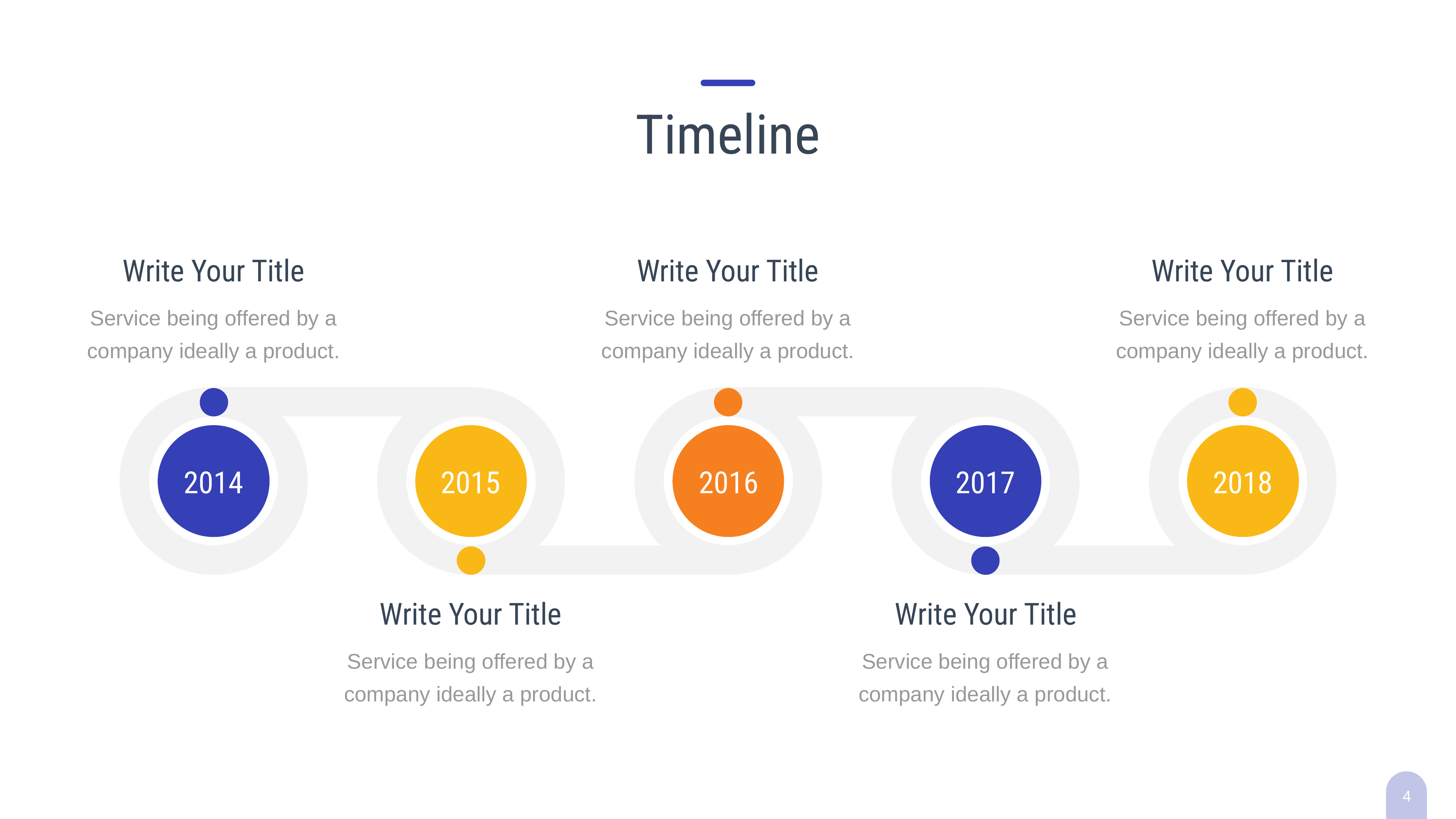

Timeline
Write Your Title
Service being offered by a company ideally a product.
Write Your Title
Service being offered by a company ideally a product.
Write Your Title
Service being offered by a company ideally a product.

2014
2015
2016
2017
2018

Write Your Title
Service being offered by a company ideally a product.
Write Your Title
Service being offered by a company ideally a product.